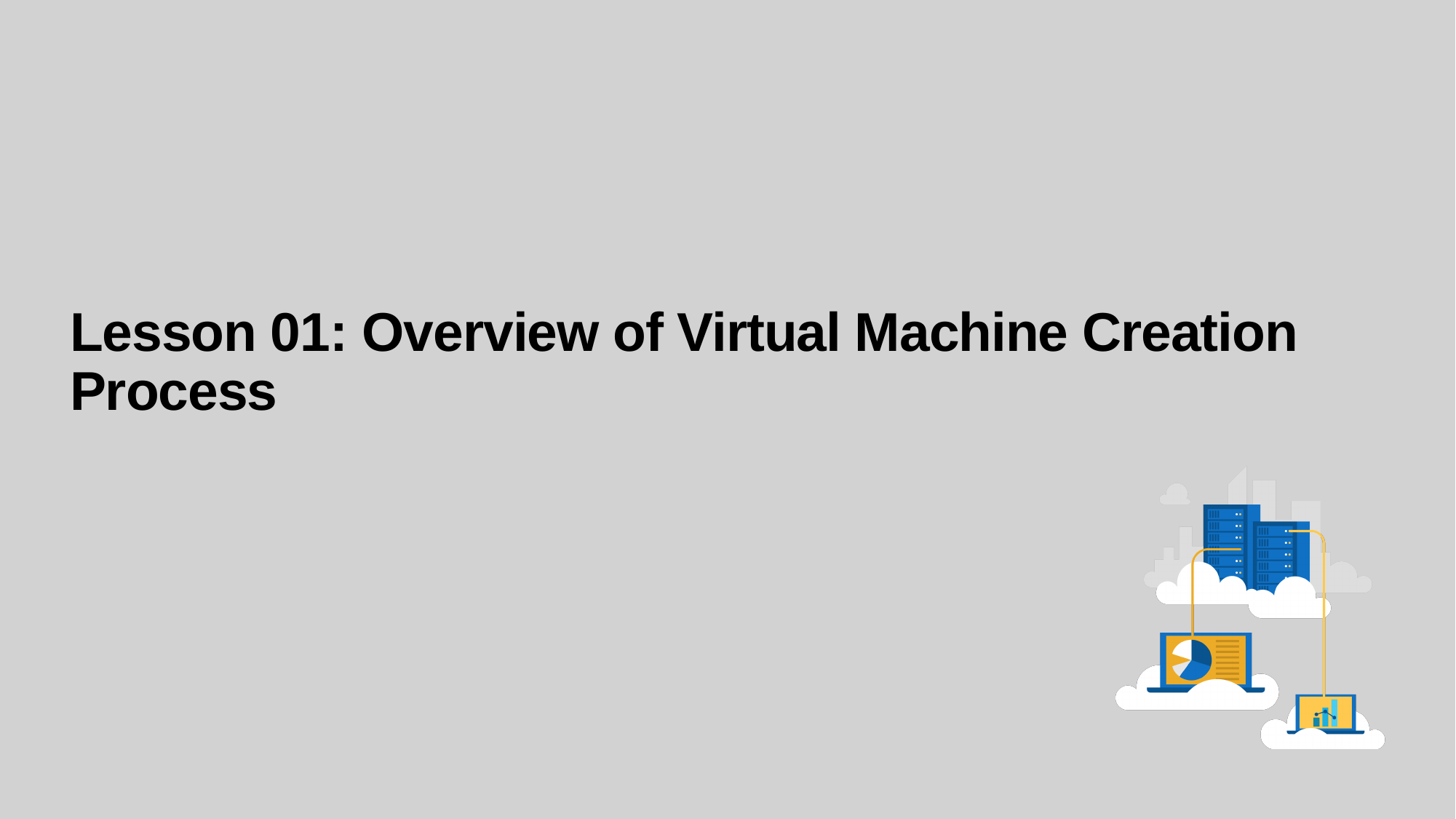

# Lesson 01: Overview of Virtual Machine Creation Process